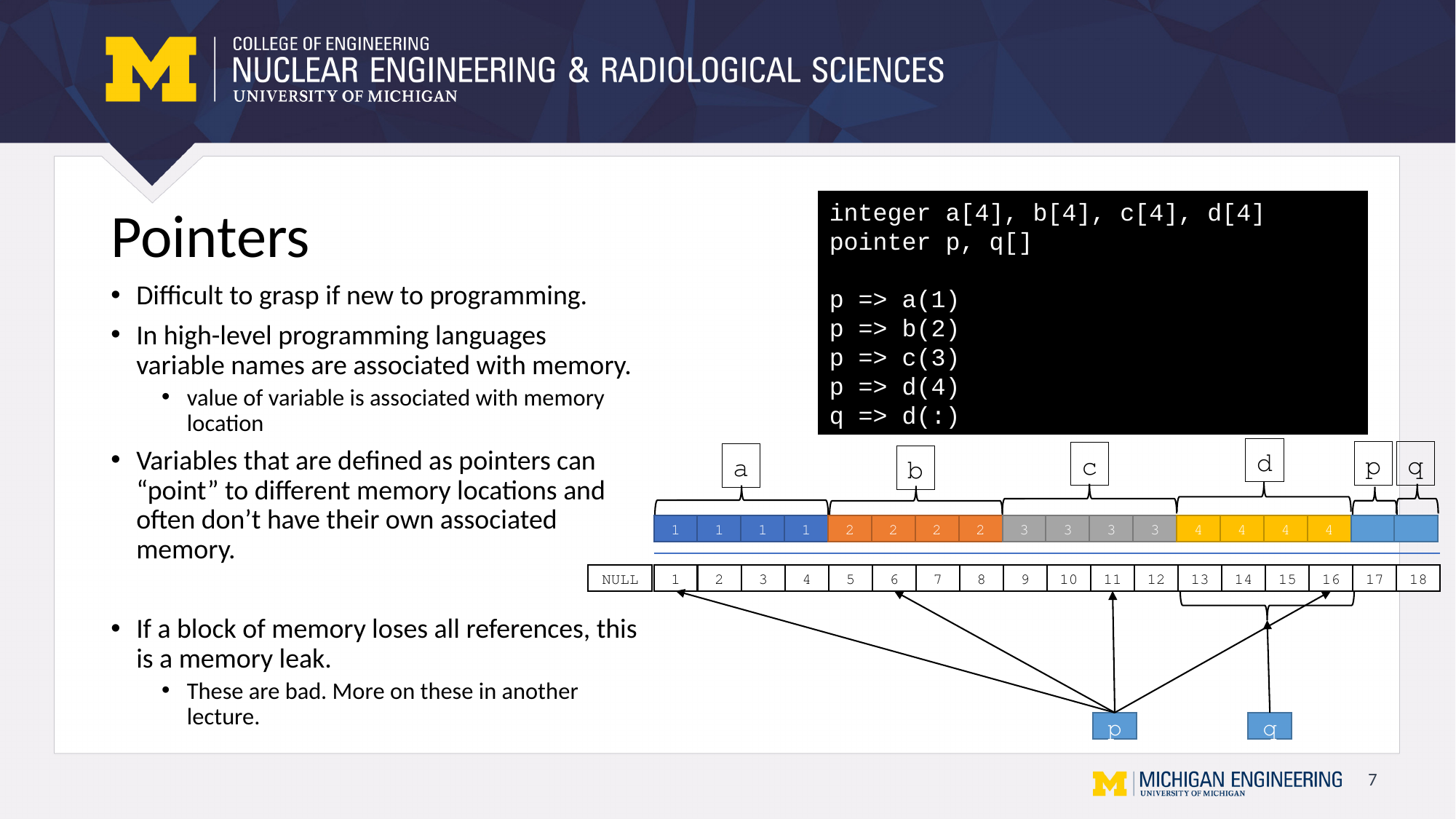

integer a[4], b[4], c[4], d[4]
pointer p, q[]

p => a(1)
p => b(2)
p => c(3)
p => d(4)
q => d(:)

# Pointers
Difficult to grasp if new to programming.
In high-level programming languages variable names are associated with memory.
value of variable is associated with memory location
Variables that are defined as pointers can “point” to different memory locations and often don’t have their own associated memory.

If a block of memory loses all references, this is a memory leak.
These are bad. More on these in another lecture.

d
p
q
c
a
b

1
1
1
1
2
2
2
2
3
3
3
3
4
4
4
4

1
2
3
4
5
6
7
8
9
10
11
12
13
14
15
16
17
18

NULL
p
q